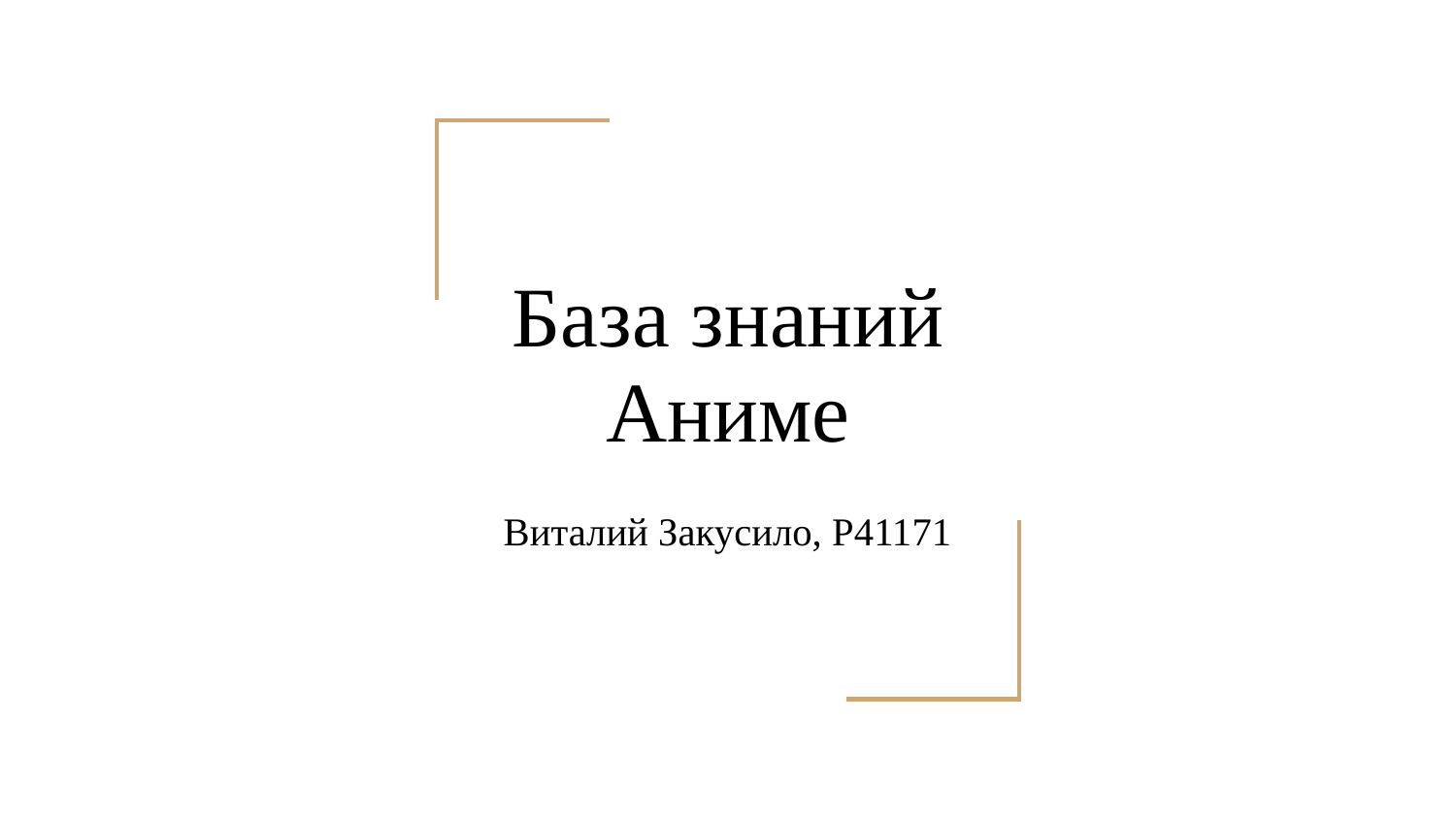

# База знаний Аниме
Виталий Закусило, P41171